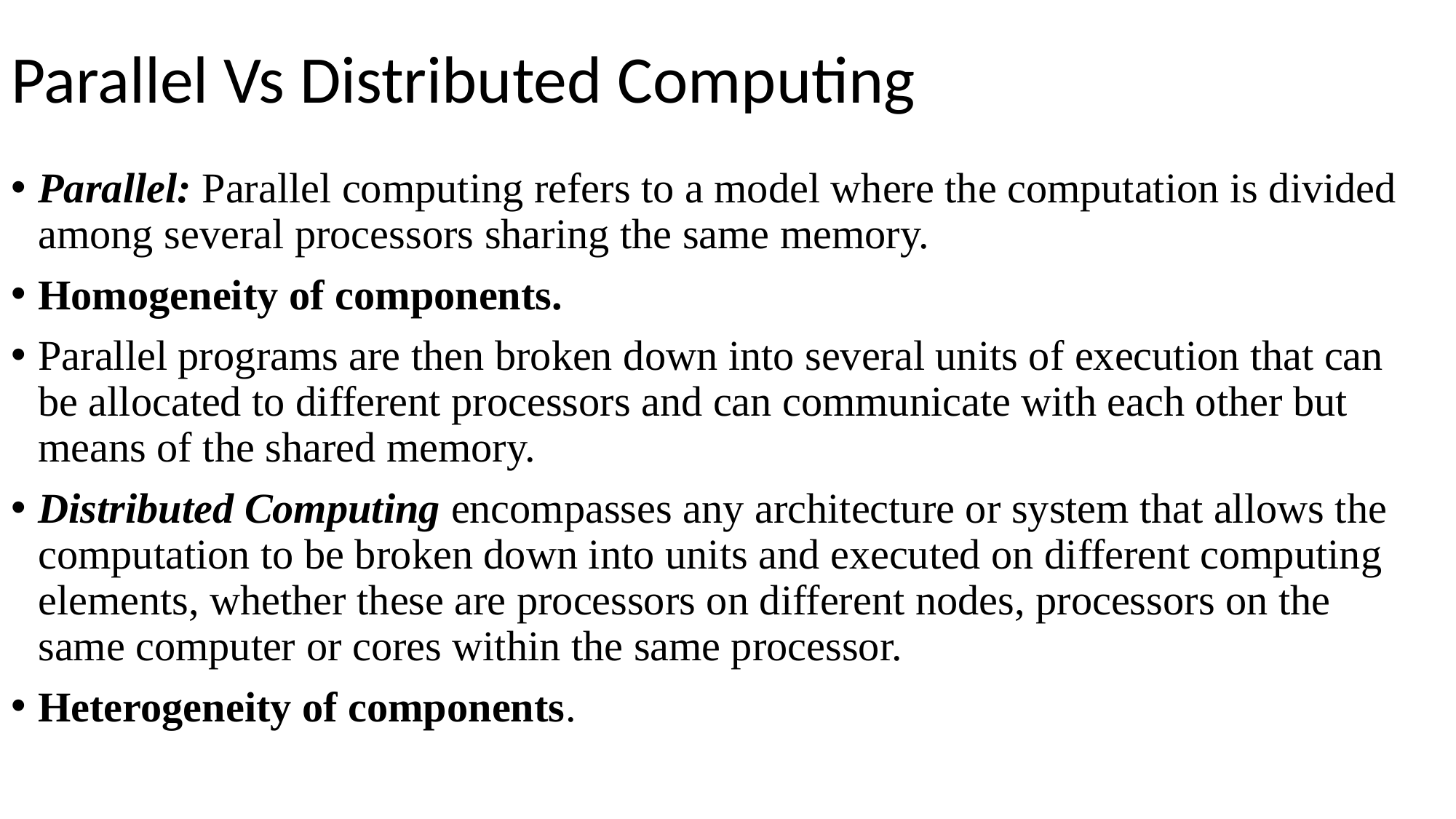

# Parallel Vs Distributed Computing
Parallel: Parallel computing refers to a model where the computation is divided among several processors sharing the same memory.
Homogeneity of components.
Parallel programs are then broken down into several units of execution that can be allocated to different processors and can communicate with each other but means of the shared memory.
Distributed Computing encompasses any architecture or system that allows the computation to be broken down into units and executed on different computing elements, whether these are processors on different nodes, processors on the same computer or cores within the same processor.
Heterogeneity of components.